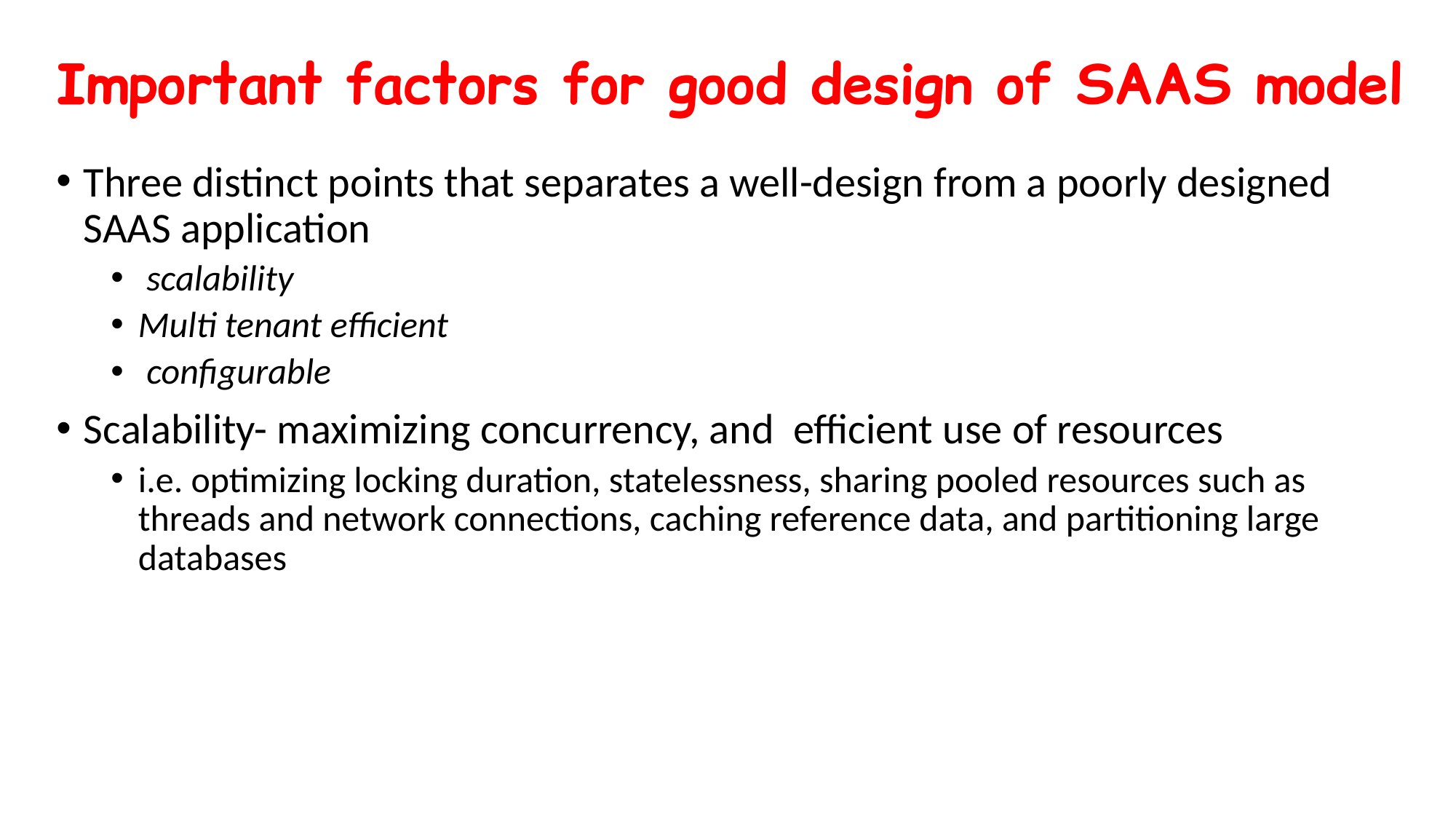

# Important factors for good design of SAAS model
Three distinct points that separates a well-design from a poorly designed SAAS application
 scalability
Multi tenant efficient
 configurable
Scalability- maximizing concurrency, and  efficient use of resources
i.e. optimizing locking duration, statelessness, sharing pooled resources such as threads and network connections, caching reference data, and partitioning large databases